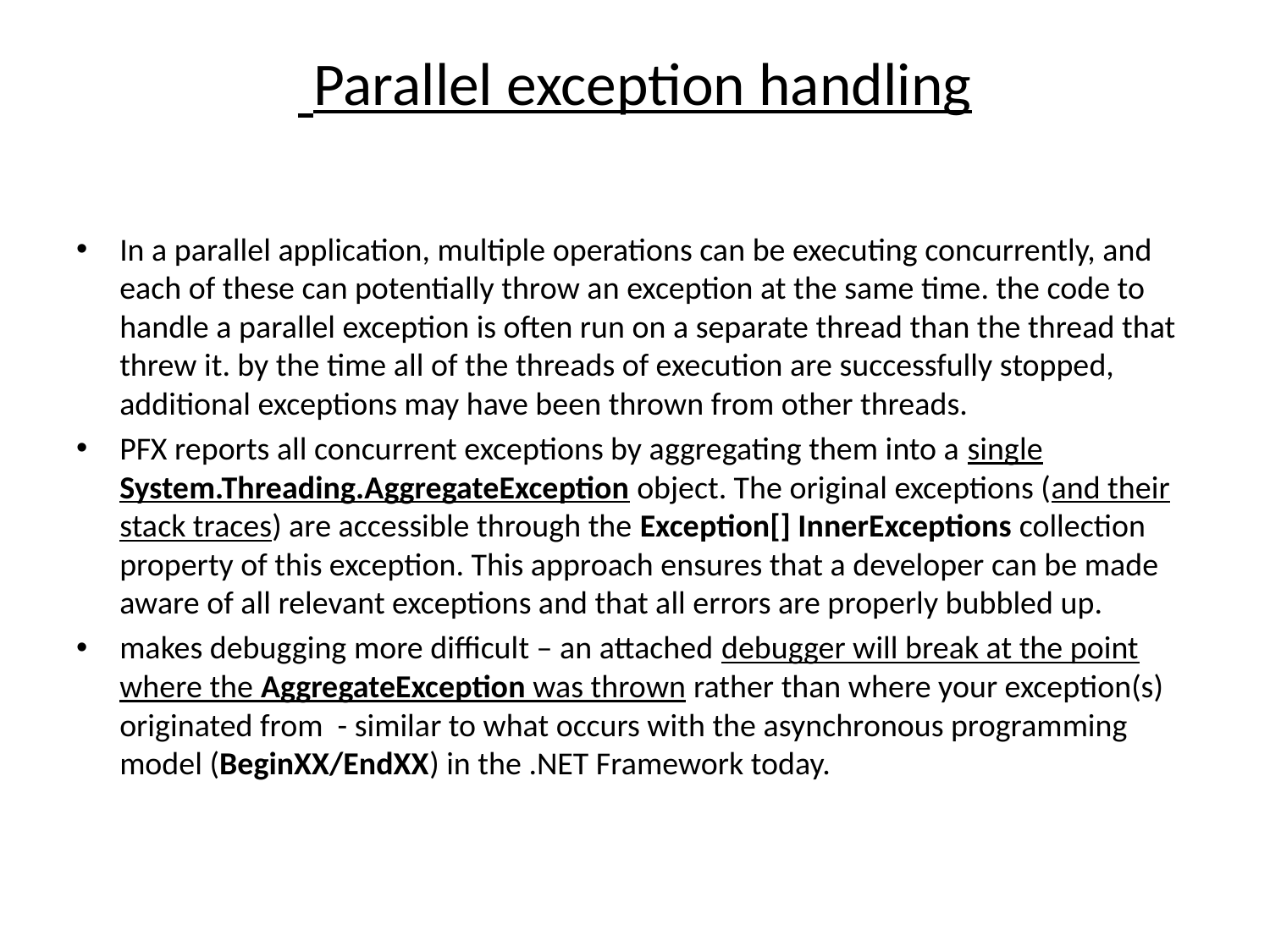

# Parallel exception handling
In a parallel application, multiple operations can be executing concurrently, and each of these can potentially throw an exception at the same time. the code to handle a parallel exception is often run on a separate thread than the thread that threw it. by the time all of the threads of execution are successfully stopped, additional exceptions may have been thrown from other threads.
PFX reports all concurrent exceptions by aggregating them into a single System.Threading.AggregateException object. The original exceptions (and their stack traces) are accessible through the Exception[] InnerExceptions collection property of this exception. This approach ensures that a developer can be made aware of all relevant exceptions and that all errors are properly bubbled up.
makes debugging more difficult – an attached debugger will break at the point where the AggregateException was thrown rather than where your exception(s) originated from  - similar to what occurs with the asynchronous programming model (BeginXX/EndXX) in the .NET Framework today.